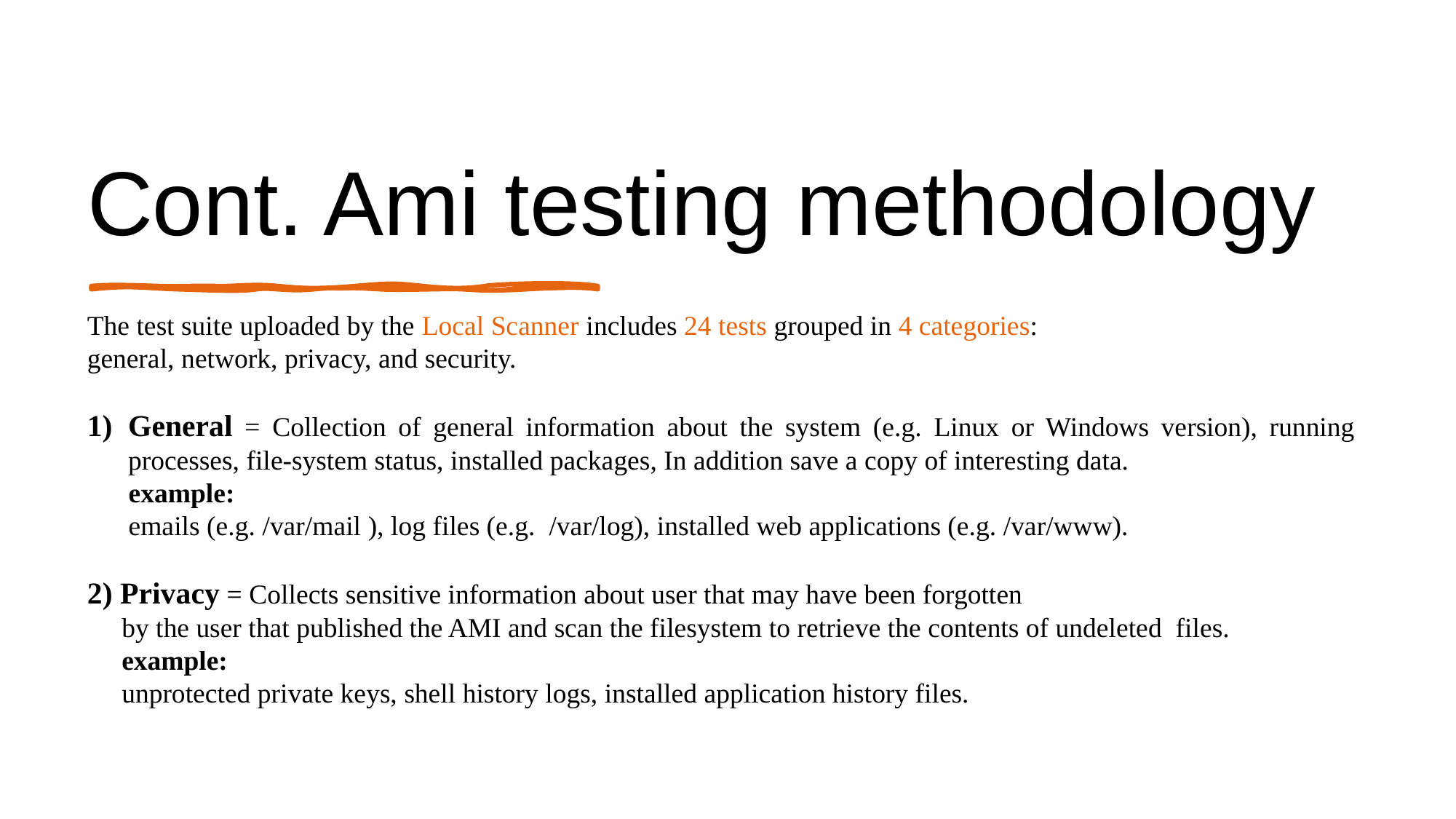

# Cont. Ami testing methodology

The test suite uploaded by the Local Scanner includes 24 tests grouped in 4 categories:
general, network, privacy, and security.

General = Collection of general information about the system (e.g. Linux or Windows version), running processes, file-system status, installed packages, In addition save a copy of interesting data.
      example:
      emails (e.g. /var/mail ), log files (e.g.  /var/log), installed web applications (e.g. /var/www).

2) Privacy = Collects sensitive information about user that may have been forgotten
     by the user that published the AMI and scan the filesystem to retrieve the contents of undeleted  files.
     example:
     unprotected private keys, shell history logs, installed application history files.